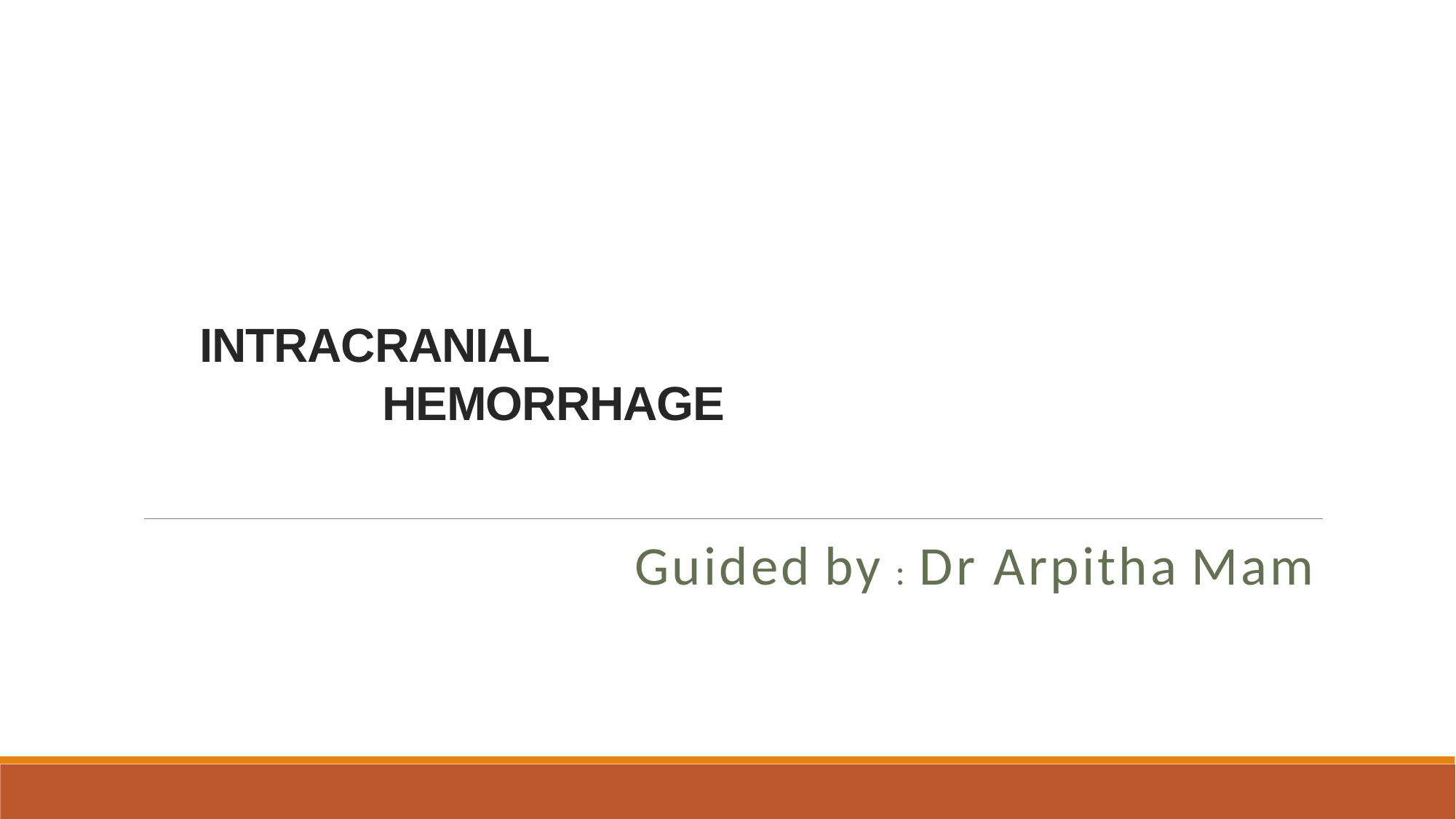

# INTRACRANIAL HEMORRHAGE
Guided by : Dr Arpitha Mam